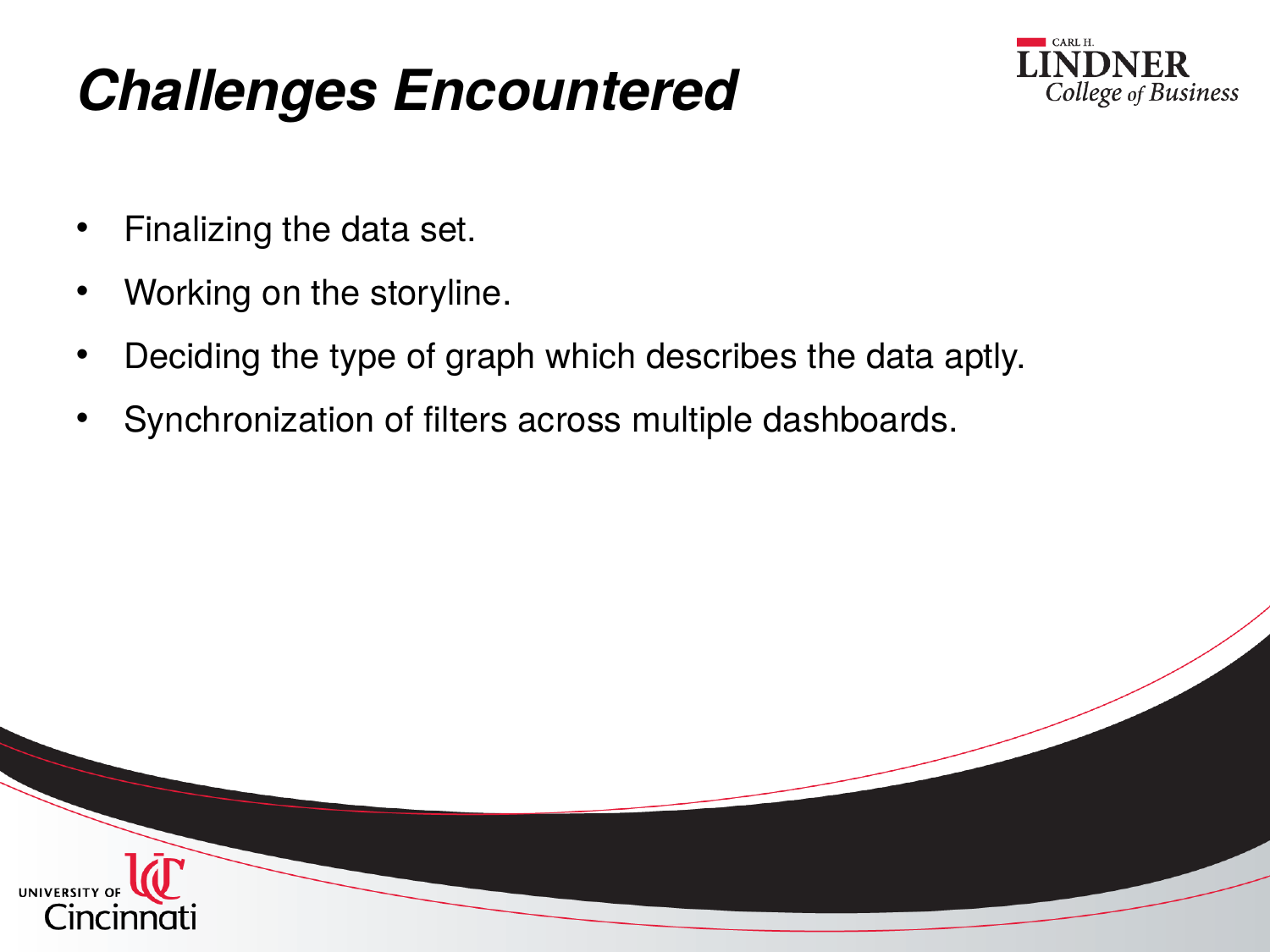

# Challenges Encountered
Finalizing the data set.
Working on the storyline.
Deciding the type of graph which describes the data aptly.
Synchronization of filters across multiple dashboards.